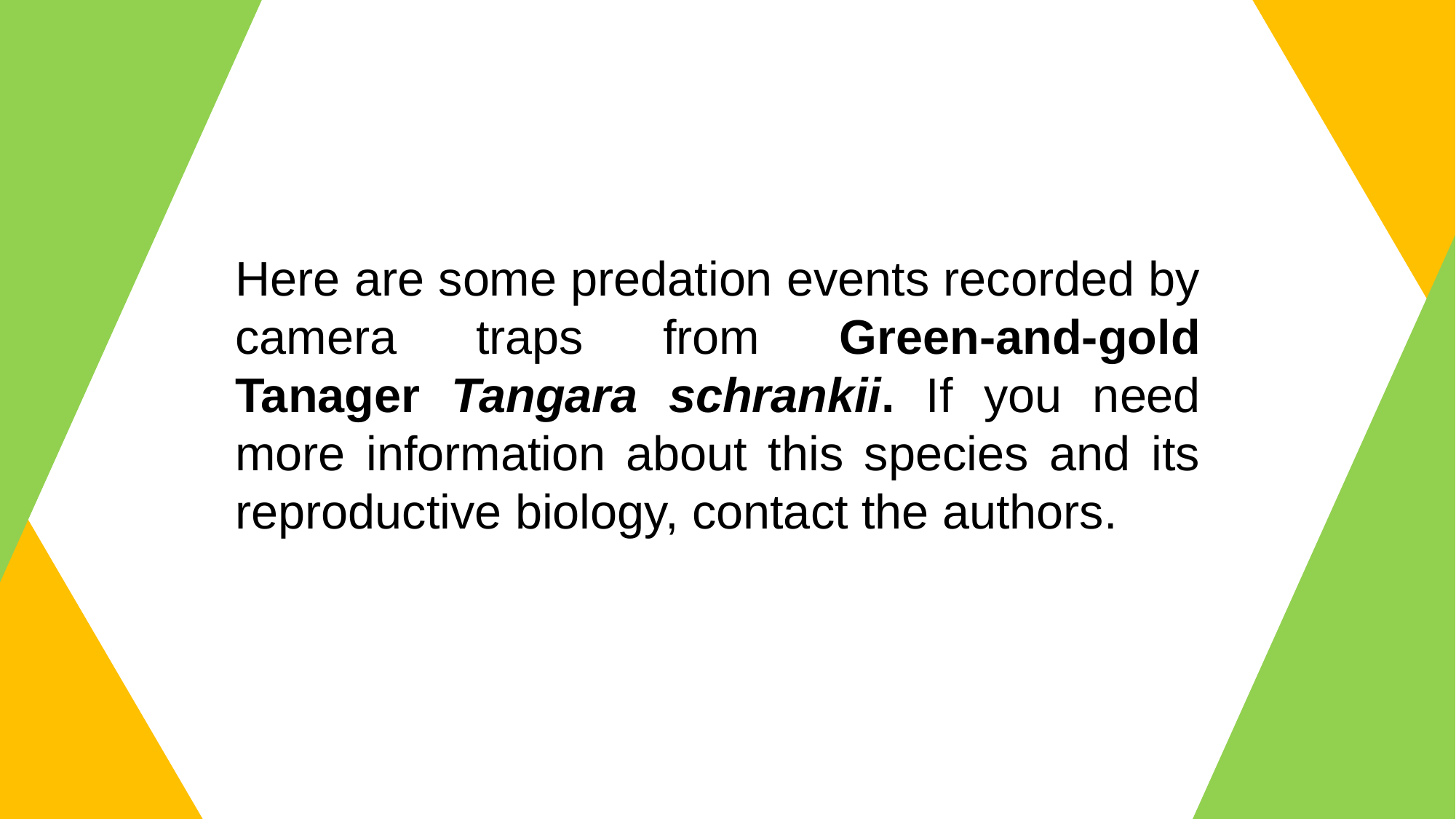

Here are some predation events recorded by camera traps from Green-and-gold Tanager Tangara schrankii. If you need more information about this species and its reproductive biology, contact the authors.